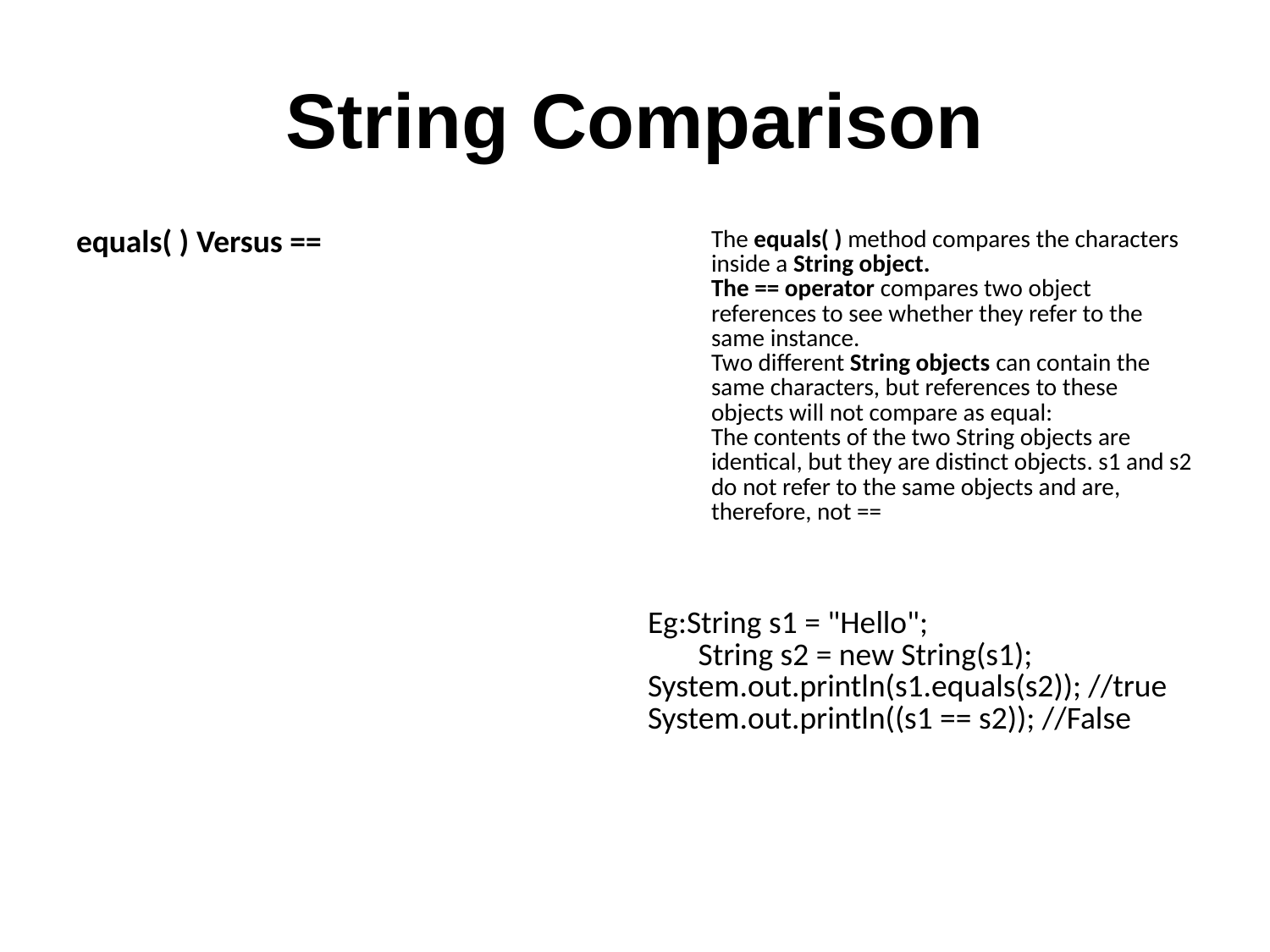

# String Comparison
| equals( ) Versus == | The equals( ) method compares the characters inside a String object. The == operator compares two object references to see whether they refer to the same instance. Two different String objects can contain the same characters, but references to these objects will not compare as equal: The contents of the two String objects are identical, but they are distinct objects. s1 and s2 do not refer to the same objects and are, therefore, not == |
| --- | --- |
|  | Eg:String s1 = "Hello"; String s2 = new String(s1); System.out.println(s1.equals(s2)); //true System.out.println((s1 == s2)); //False |